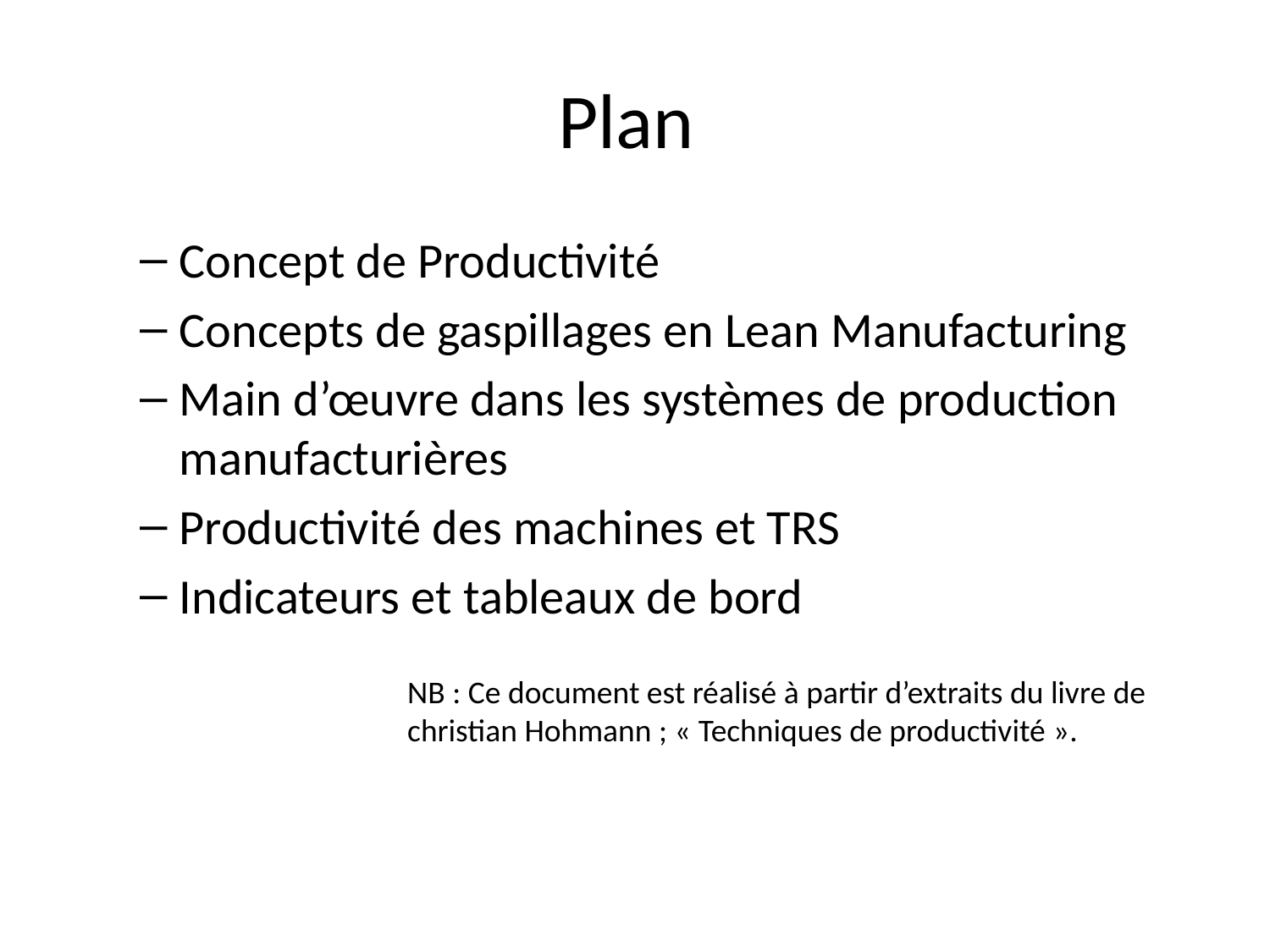

# Plan
Concept de Productivité
Concepts de gaspillages en Lean Manufacturing
Main d’œuvre dans les systèmes de production manufacturières
Productivité des machines et TRS
Indicateurs et tableaux de bord

NB : Ce document est réalisé à partir d’extraits du livre de christian Hohmann ; « Techniques de productivité ».